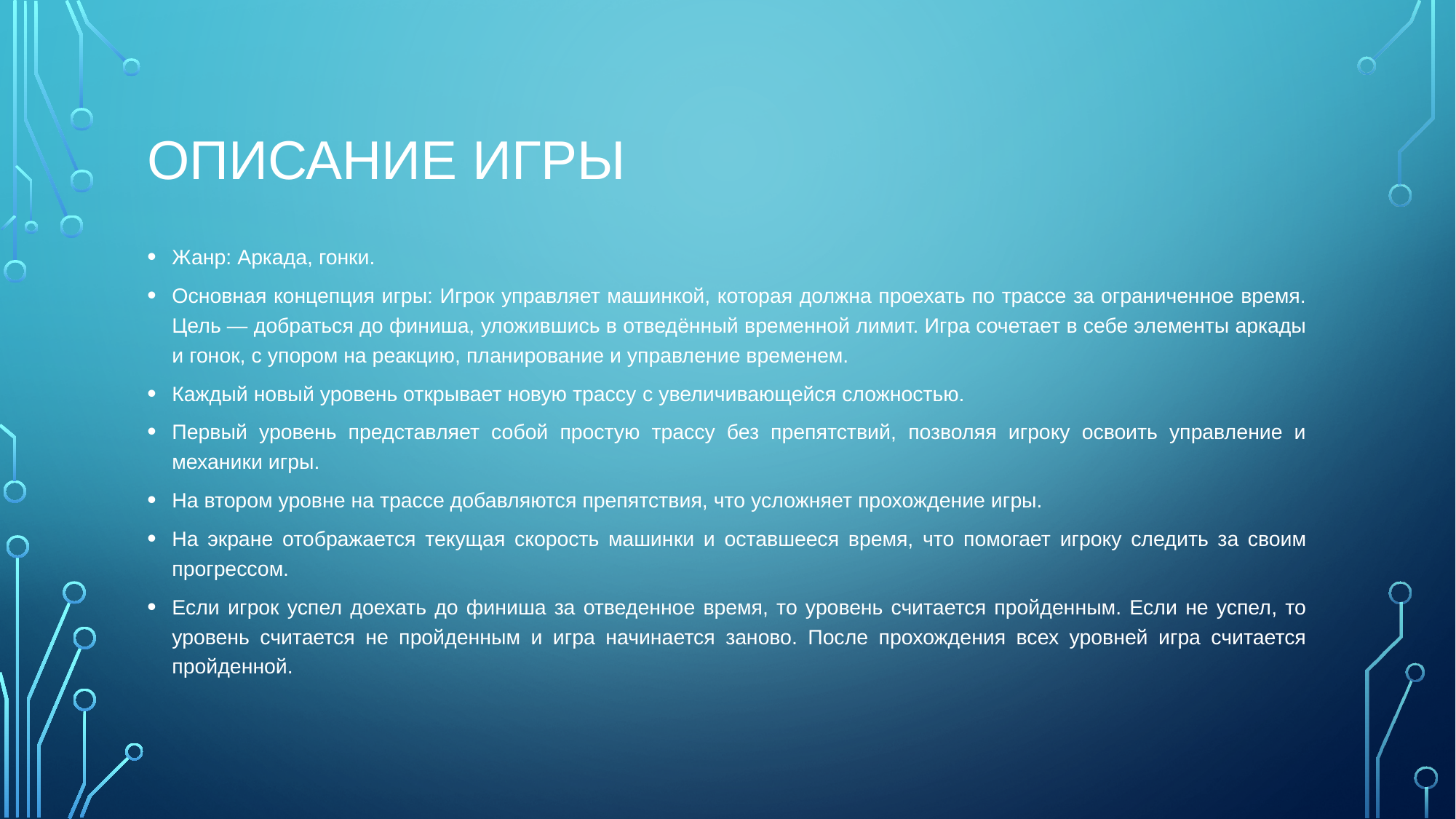

# Описание игры
Жанр: Аркада, гонки.
Основная концепция игры: Игрок управляет машинкой, которая должна проехать по трассе за ограниченное время. Цель — добраться до финиша, уложившись в отведённый временной лимит. Игра сочетает в себе элементы аркады и гонок, с упором на реакцию, планирование и управление временем.
Каждый новый уровень открывает новую трассу с увеличивающейся сложностью.
Первый уровень представляет собой простую трассу без препятствий, позволяя игроку освоить управление и механики игры.
На втором уровне на трассе добавляются препятствия, что усложняет прохождение игры.
На экране отображается текущая скорость машинки и оставшееся время, что помогает игроку следить за своим прогрессом.
Если игрок успел доехать до финиша за отведенное время, то уровень считается пройденным. Если не успел, то уровень считается не пройденным и игра начинается заново. После прохождения всех уровней игра считается пройденной.